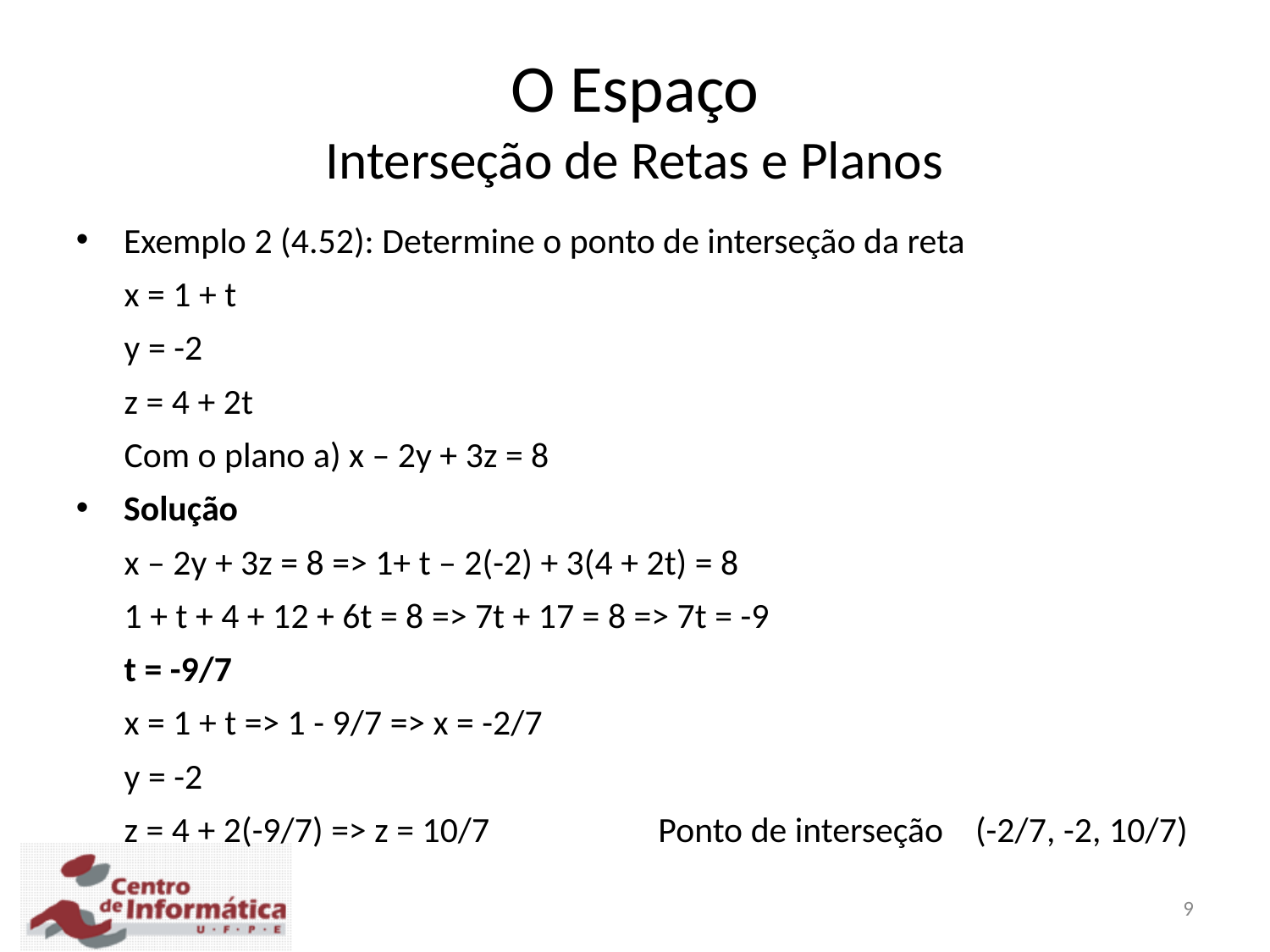

O Espaço
Interseção de Retas e Planos
Exemplo 2 (4.52): Determine o ponto de interseção da reta
      x = 1 + t
      y = -2
      z = 4 + 2t
      Com o plano a) x – 2y + 3z = 8
Solução
      x – 2y + 3z = 8 => 1+ t – 2(-2) + 3(4 + 2t) = 8
      1 + t + 4 + 12 + 6t = 8 => 7t + 17 = 8 => 7t = -9
      t = -9/7
      x = 1 + t => 1 - 9/7 => x = -2/7
      y = -2
      z = 4 + 2(-9/7) => z = 10/7                     Ponto de interseção    (-2/7, -2, 10/7)
9